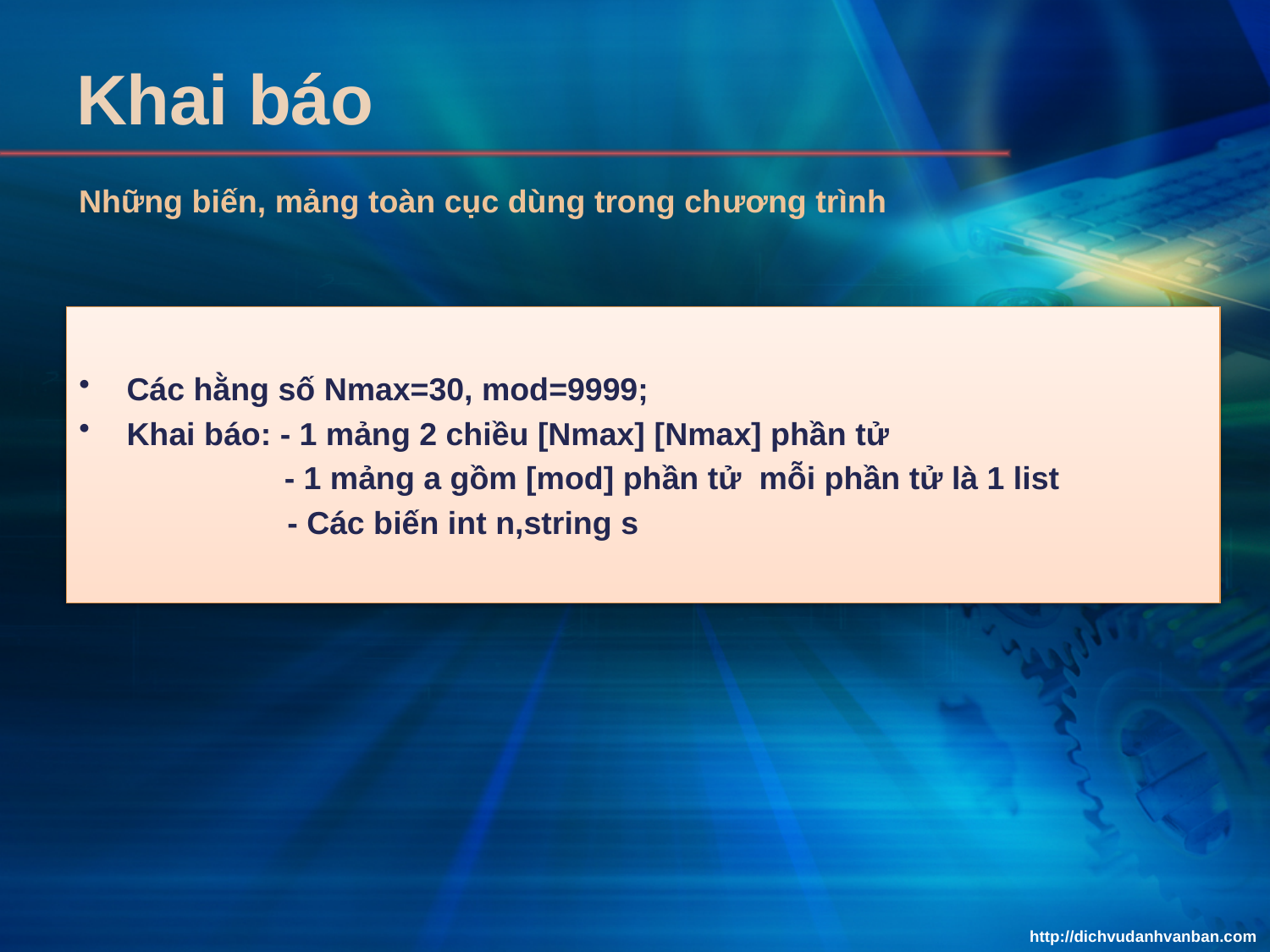

# Khai báo
Những biến, mảng toàn cục dùng trong chương trình
Các hằng số Nmax=30, mod=9999;
Khai báo: - 1 mảng 2 chiều [Nmax] [Nmax] phần tử
     - 1 mảng a gồm [mod] phần tử  mỗi phần tử là 1 list
      - Các biến int n,string s